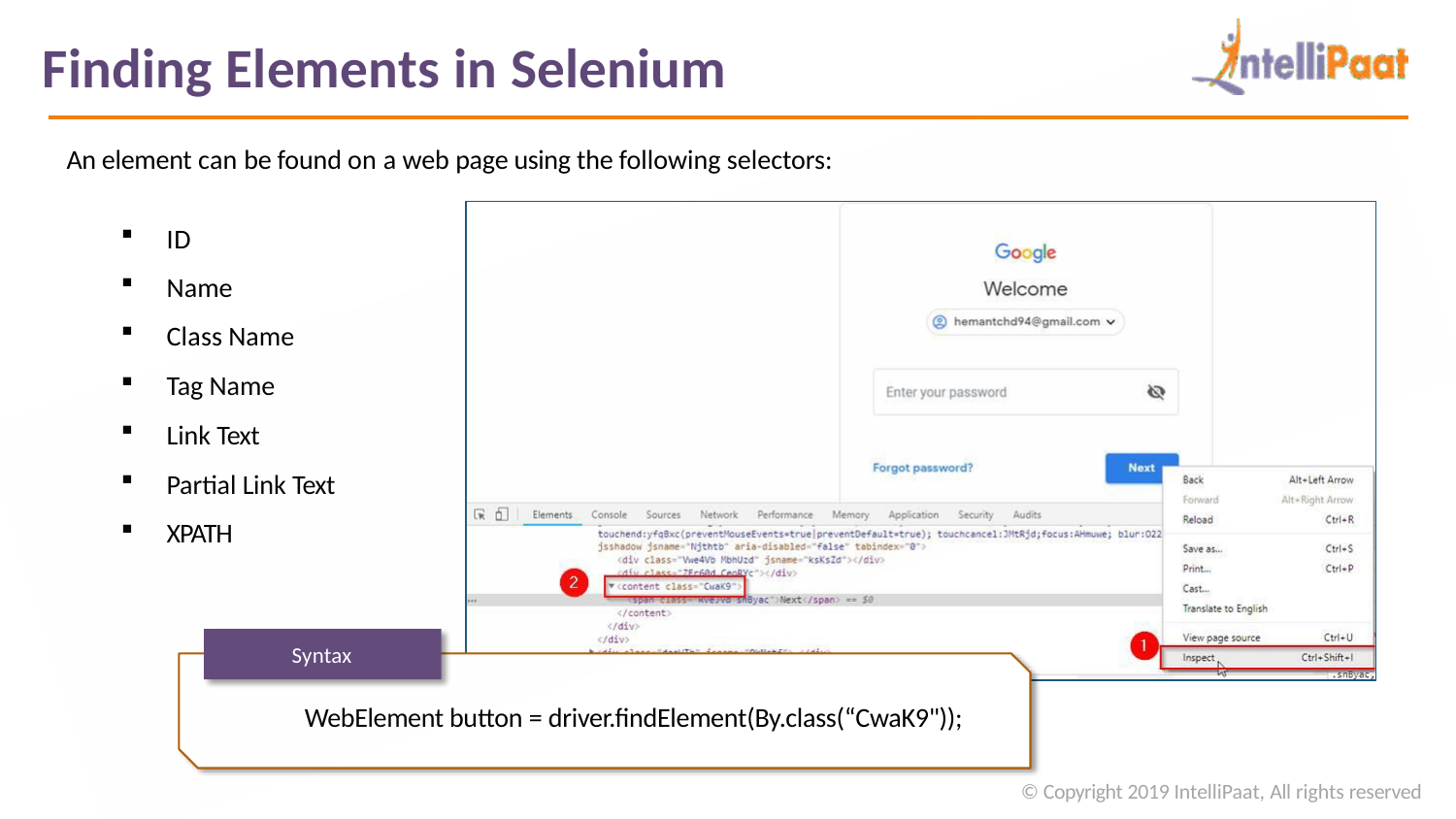

# Finding Elements in Selenium
An element can be found on a web page using the following selectors:

ID
Name
Class Name
Tag Name
Link Text
Partial Link Text
XPATH

Syntax

WebElement button = driver.findElement(By.class(“CwaK9"));

© Copyright 2019 IntelliPaat, All rights reserved